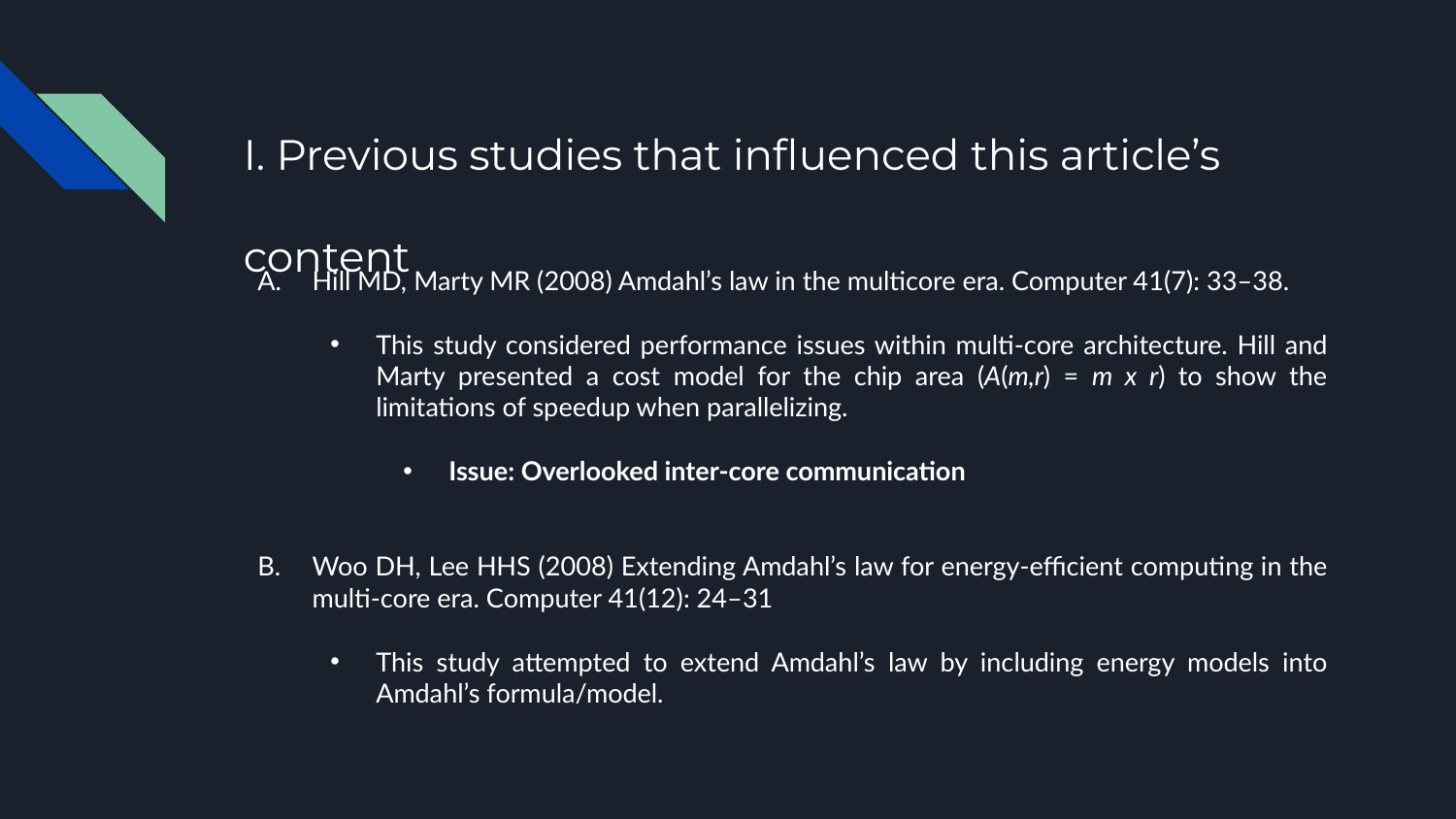

# I. Previous studies that influenced this article’s content
Hill MD, Marty MR (2008) Amdahl’s law in the multicore era. Computer 41(7): 33–38.
This study considered performance issues within multi-core architecture. Hill and Marty presented a cost model for the chip area (A(m,r) = m x r) to show the limitations of speedup when parallelizing.
Issue: Overlooked inter-core communication

Woo DH, Lee HHS (2008) Extending Amdahl’s law for energy-efficient computing in the multi-core era. Computer 41(12): 24–31
This study attempted to extend Amdahl’s law by including energy models into Amdahl’s formula/model.